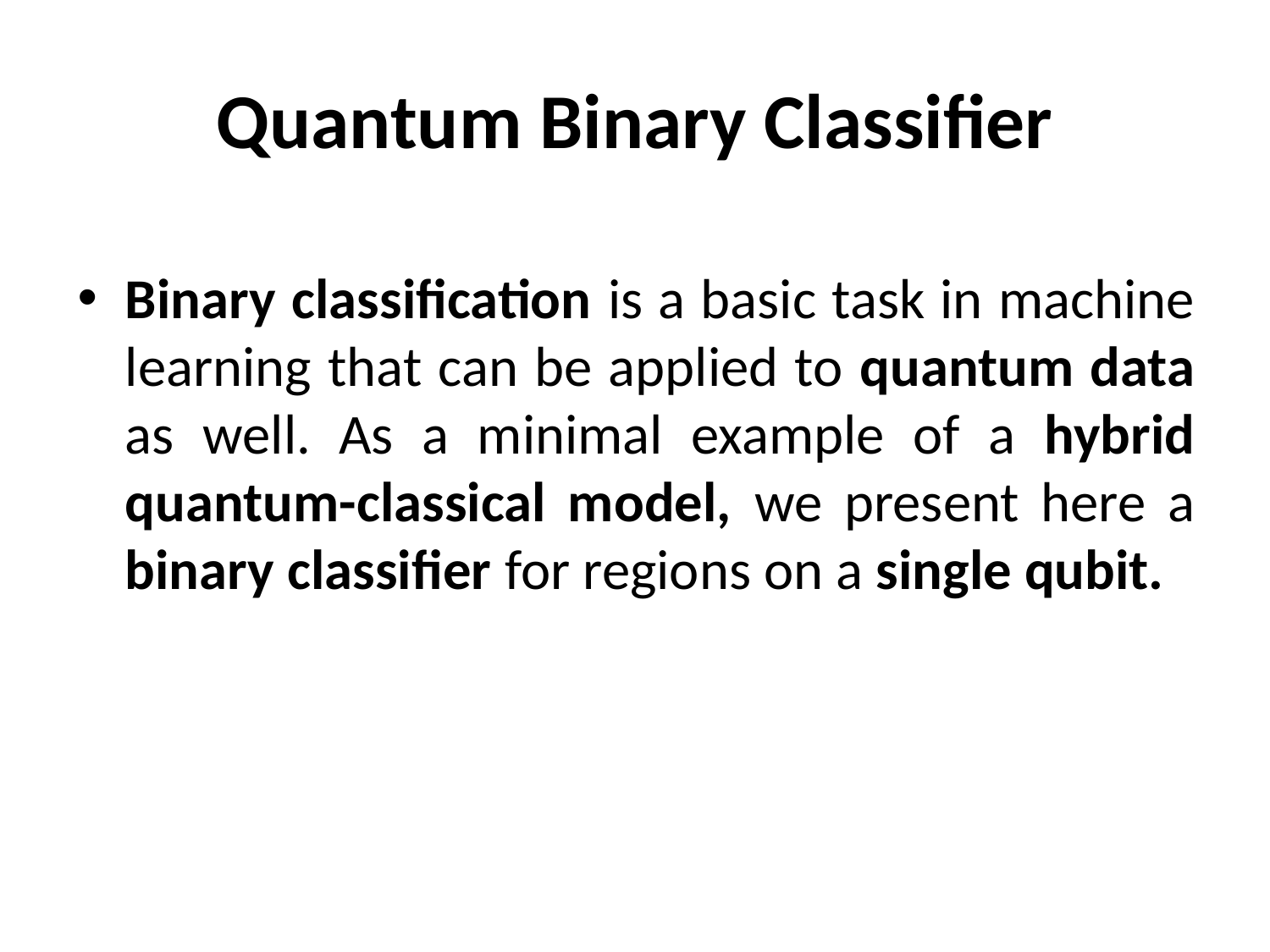

# Quantum Binary Classifier
Binary classification is a basic task in machine learning that can be applied to quantum data as well. As a minimal example of a hybrid quantum-classical model, we present here a binary classifier for regions on a single qubit.